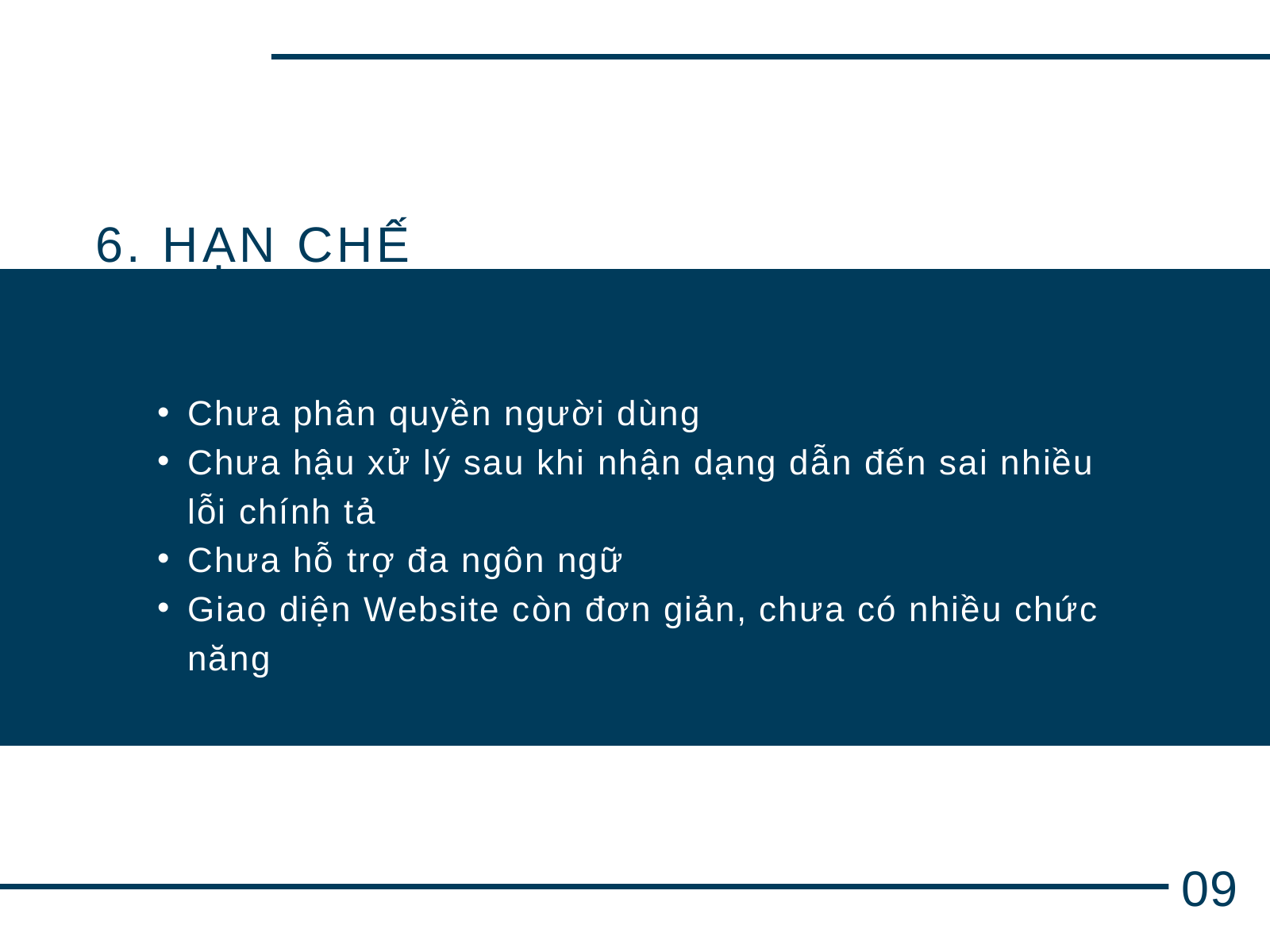

6. HẠN CHẾ

Chưa phân quyền người dùng
Chưa hậu xử lý sau khi nhận dạng dẫn đến sai nhiều lỗi chính tả
Chưa hỗ trợ đa ngôn ngữ
Giao diện Website còn đơn giản, chưa có nhiều chức năng
09